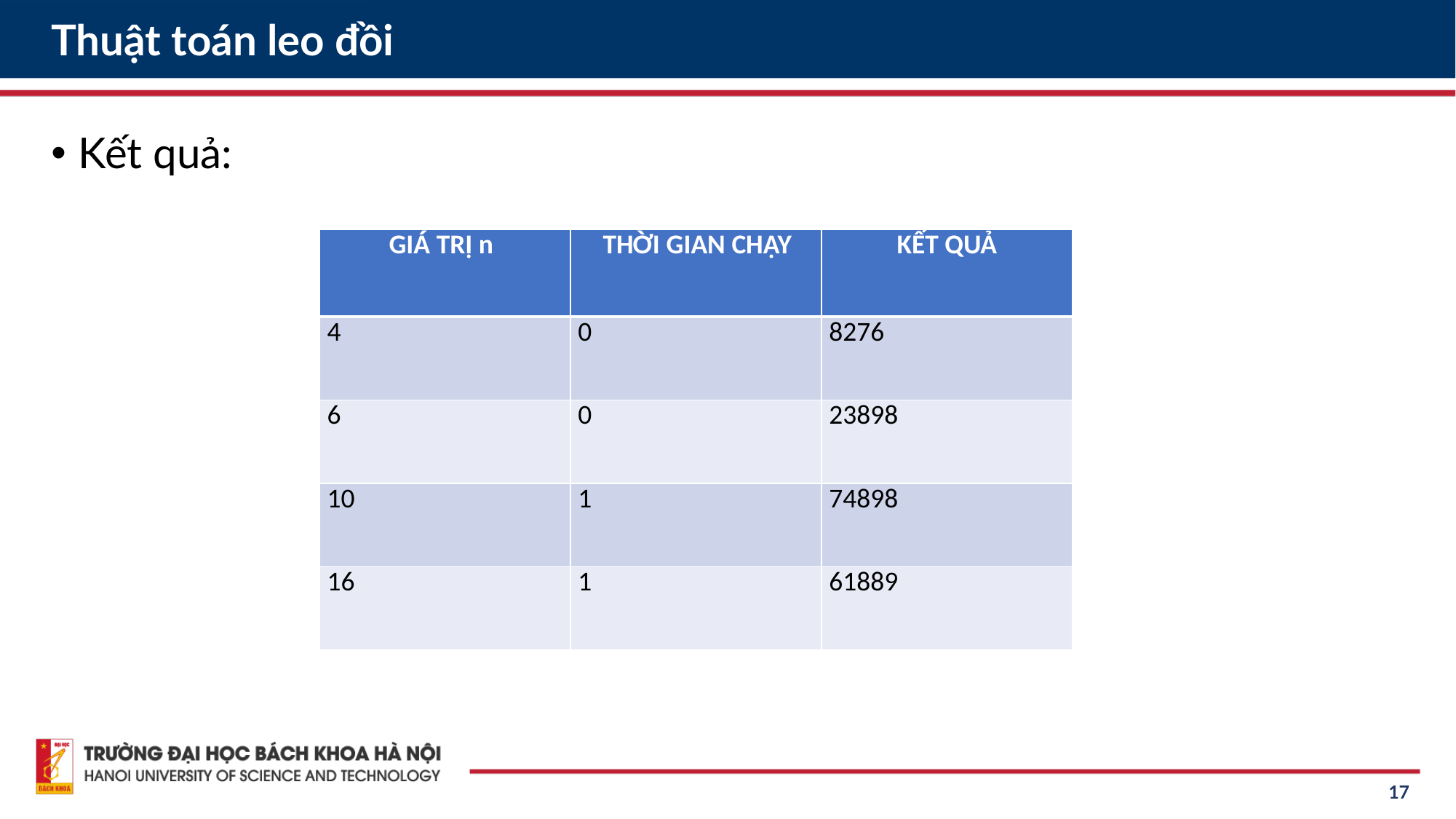

# Thuật toán leo đồi
Kết quả:

| GIÁ TRỊ n | THỜI GIAN CHẠY | KẾT QUẢ |
| --- | --- | --- |
| 4 | 0 | 8276 |
| 6 | 0 | 23898 |
| 10 | 1 | 74898 |
| 16 | 1 | 61889 |

17